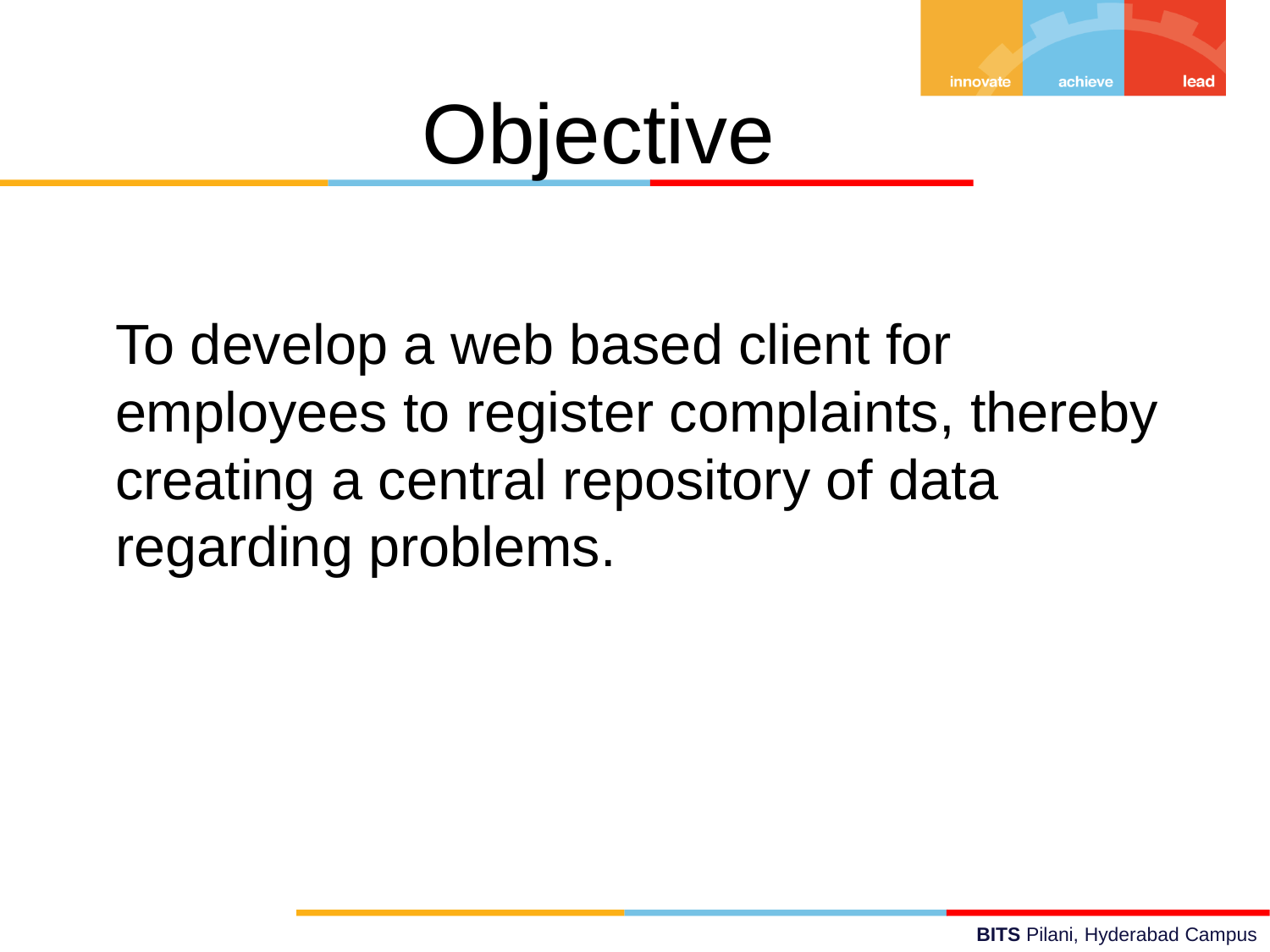

Objective
To develop a web based client for employees to register complaints, thereby creating a central repository of data regarding problems.